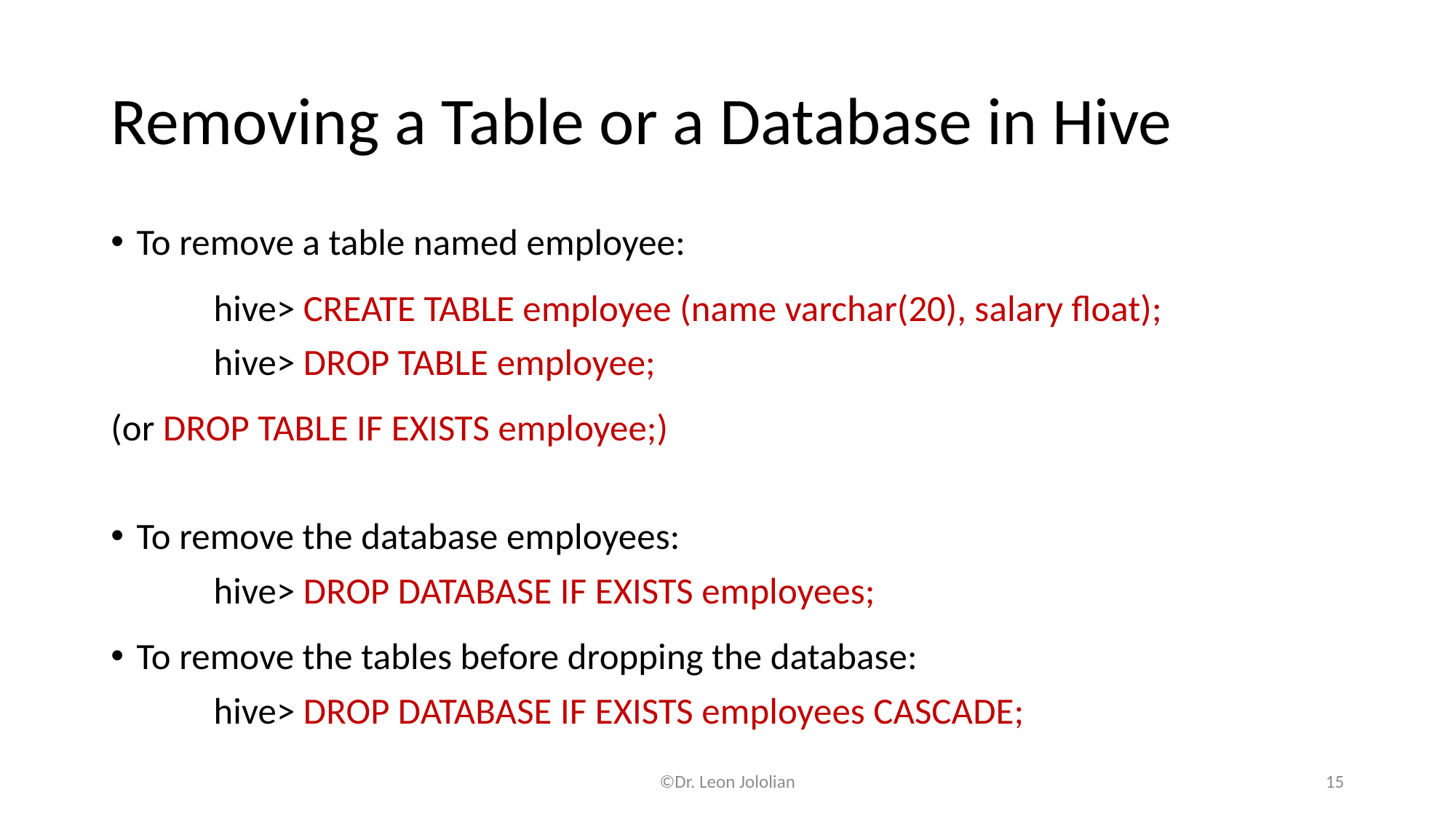

# Removing a Table or a Database in Hive
To remove a table named employee:
	hive> CREATE TABLE employee (name varchar(20), salary float);
	hive> DROP TABLE employee;
(or DROP TABLE IF EXISTS employee;)

To remove the database employees:
	hive> DROP DATABASE IF EXISTS employees;
To remove the tables before dropping the database:
	hive> DROP DATABASE IF EXISTS employees CASCADE;
©Dr. Leon Jololian
15